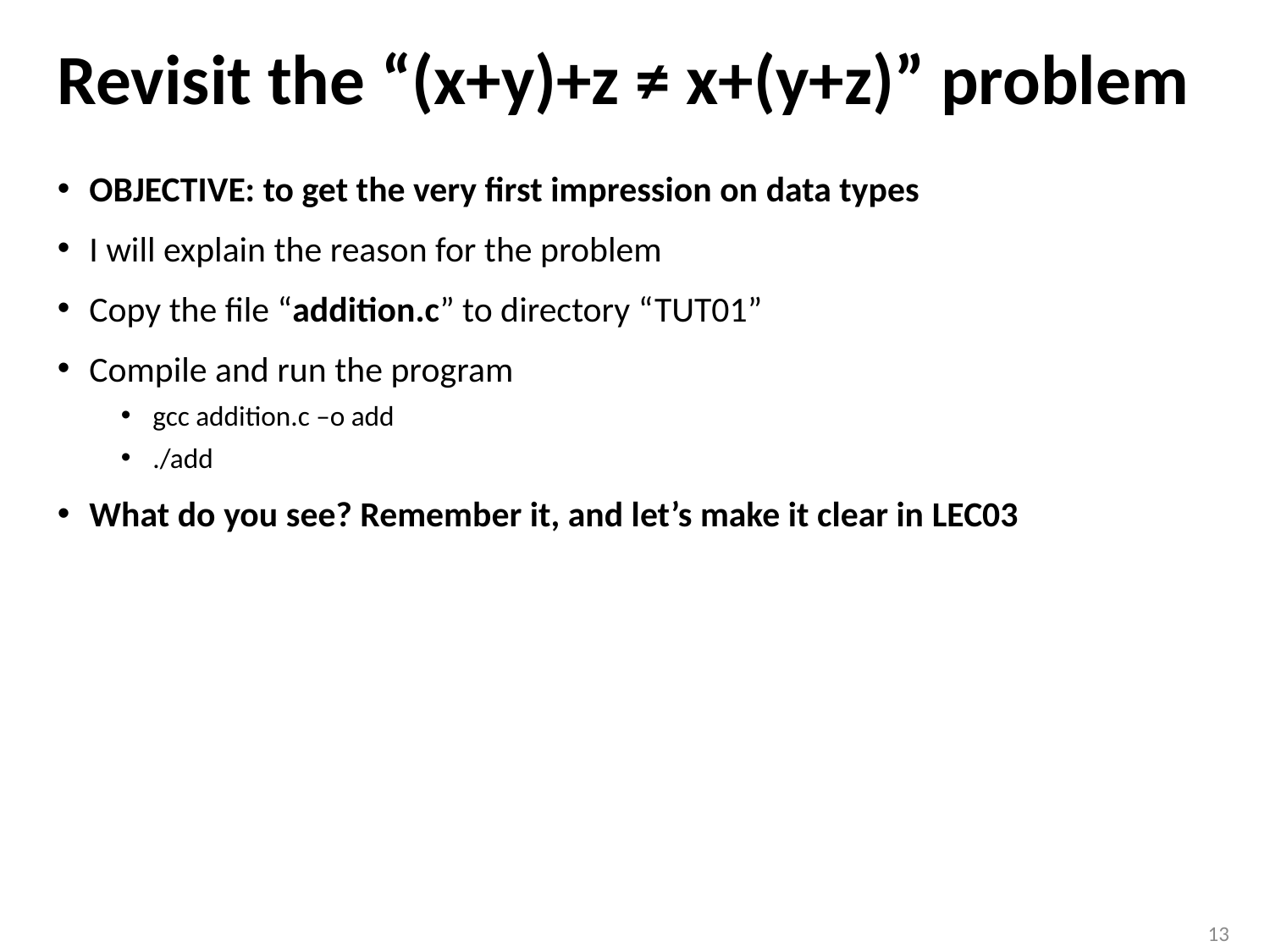

# Revisit the “(x+y)+z ≠ x+(y+z)” problem
OBJECTIVE: to get the very first impression on data types
I will explain the reason for the problem
Copy the file “addition.c” to directory “TUT01”
Compile and run the program
gcc addition.c –o add
./add
What do you see? Remember it, and let’s make it clear in LEC03

13